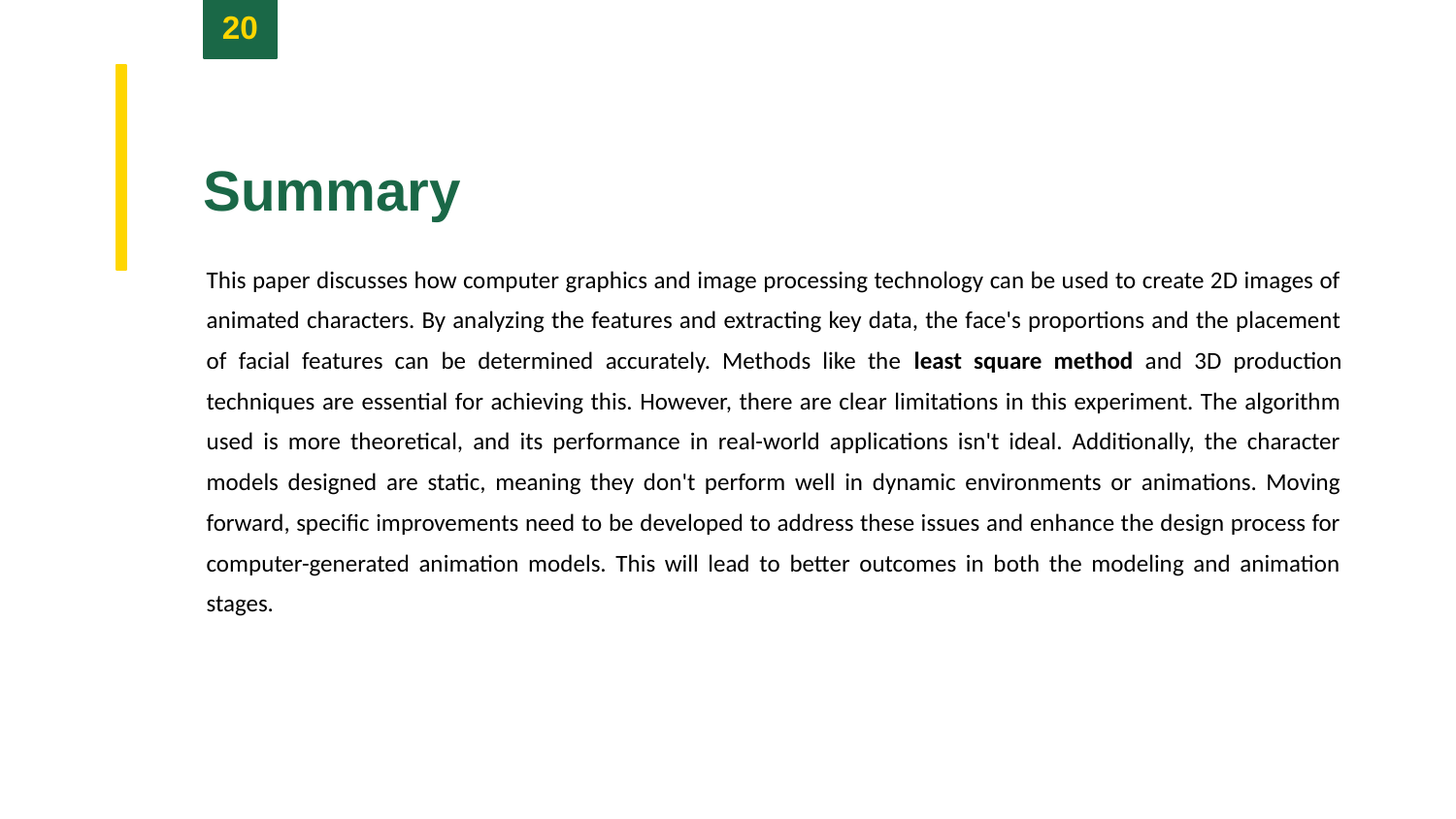

20

Summary
This paper discusses how computer graphics and image processing technology can be used to create 2D images of animated characters. By analyzing the features and extracting key data, the face's proportions and the placement of facial features can be determined accurately. Methods like the least square method and 3D production techniques are essential for achieving this. However, there are clear limitations in this experiment. The algorithm used is more theoretical, and its performance in real-world applications isn't ideal. Additionally, the character models designed are static, meaning they don't perform well in dynamic environments or animations. Moving forward, specific improvements need to be developed to address these issues and enhance the design process for computer-generated animation models. This will lead to better outcomes in both the modeling and animation stages.